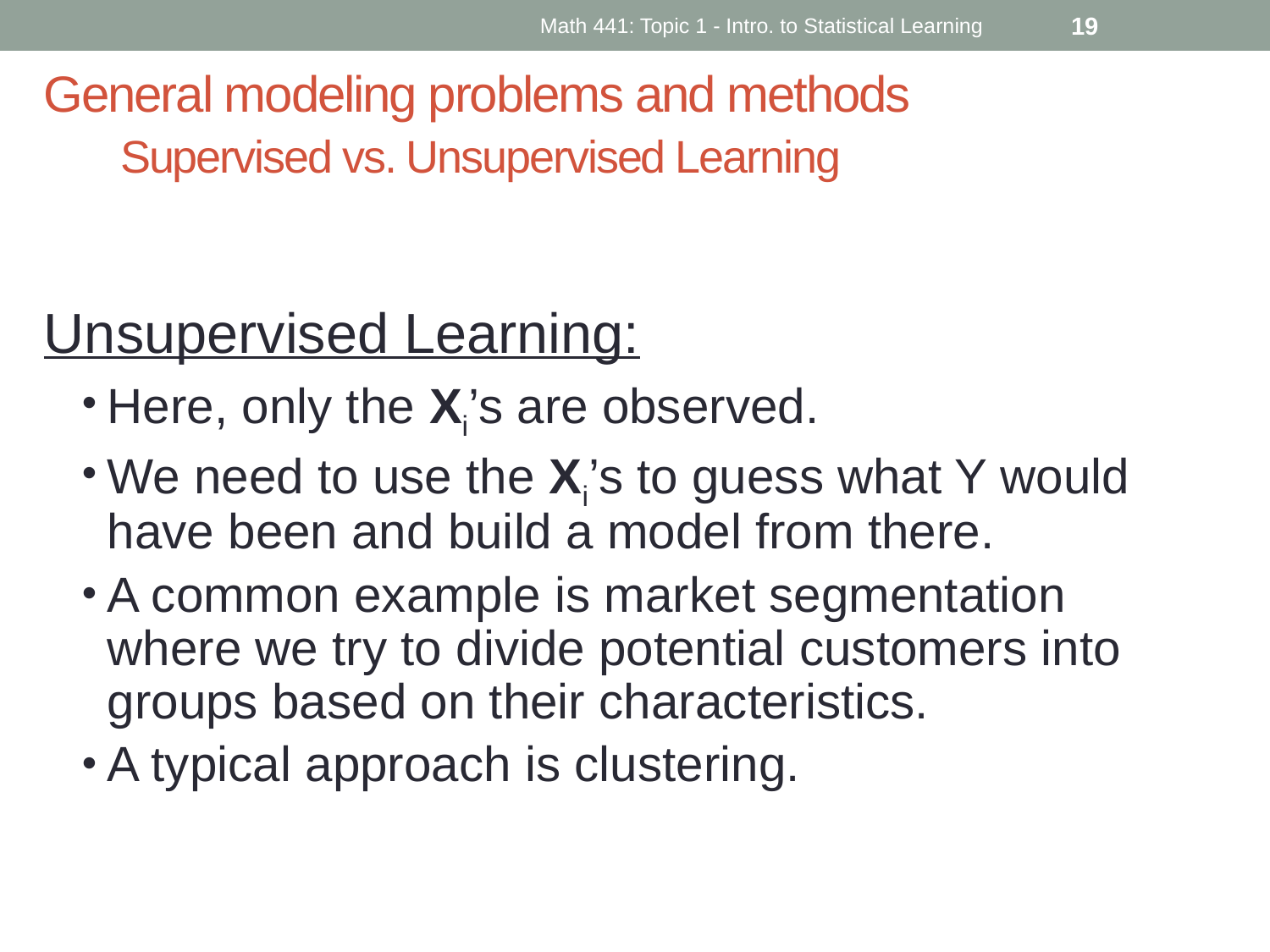

Math 441: Topic 1 - Intro. to Statistical Learning
19
# General modeling problems and methods Supervised vs. Unsupervised Learning
Unsupervised Learning:
Here, only the Xi’s are observed.
We need to use the Xi’s to guess what Y would have been and build a model from there.
A common example is market segmentation where we try to divide potential customers into groups based on their characteristics.
A typical approach is clustering.